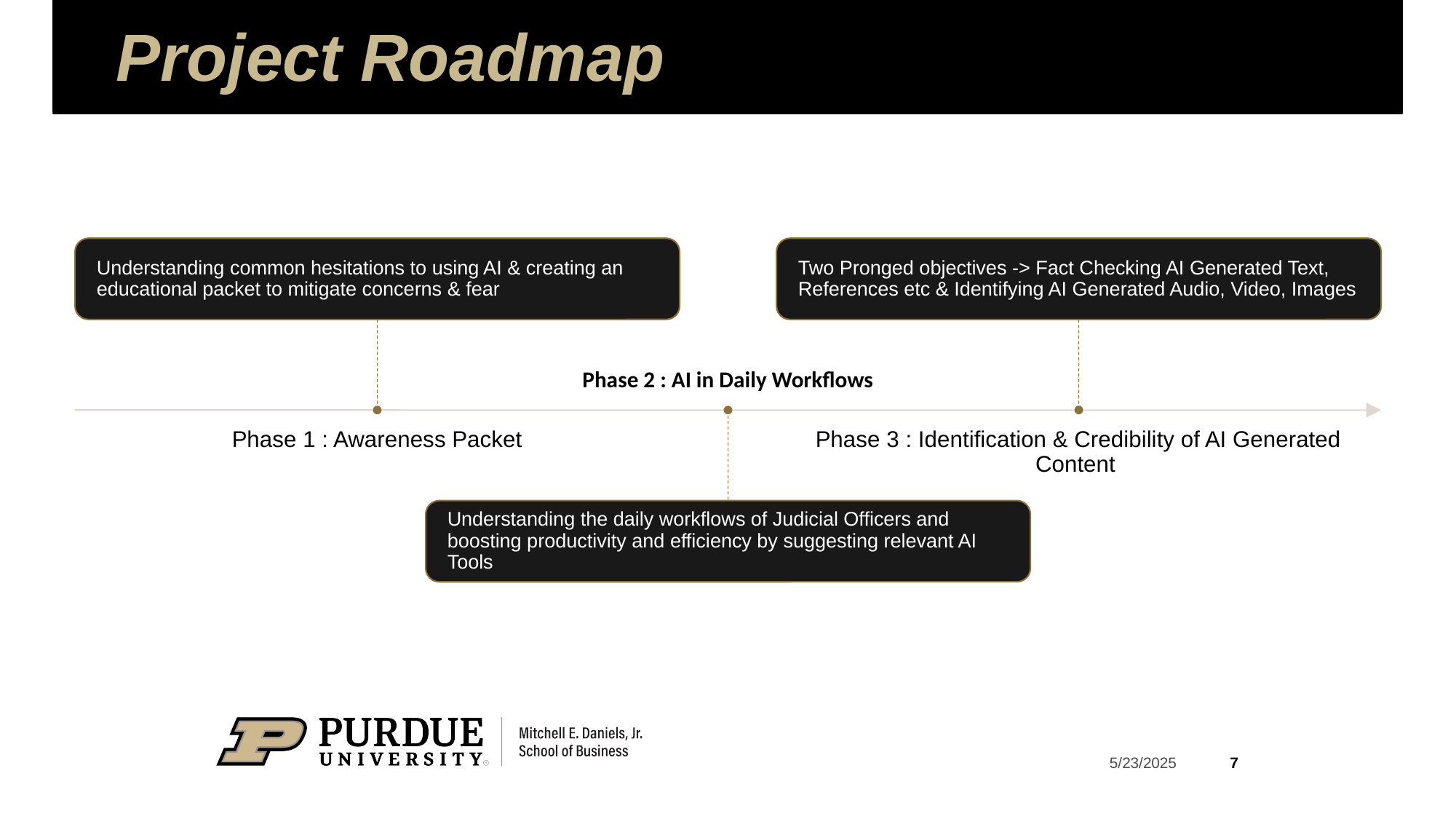

# Project Roadmap
Phase 1 : Awareness Packet
Understanding common hesitations to using AI & creating an educational packet to mitigate concerns & fear
Phase 2 : AI in Daily Workflows
Understanding the daily workflows of Judicial Officers and boosting productivity and efficiency by suggesting relevant AI Tools
Phase 3 : Identification & Credibility of AI Generated Content
Two Pronged objectives -> Fact Checking AI Generated Text, References etc & Identifying AI Generated Audio, Video, Images
7
5/23/2025